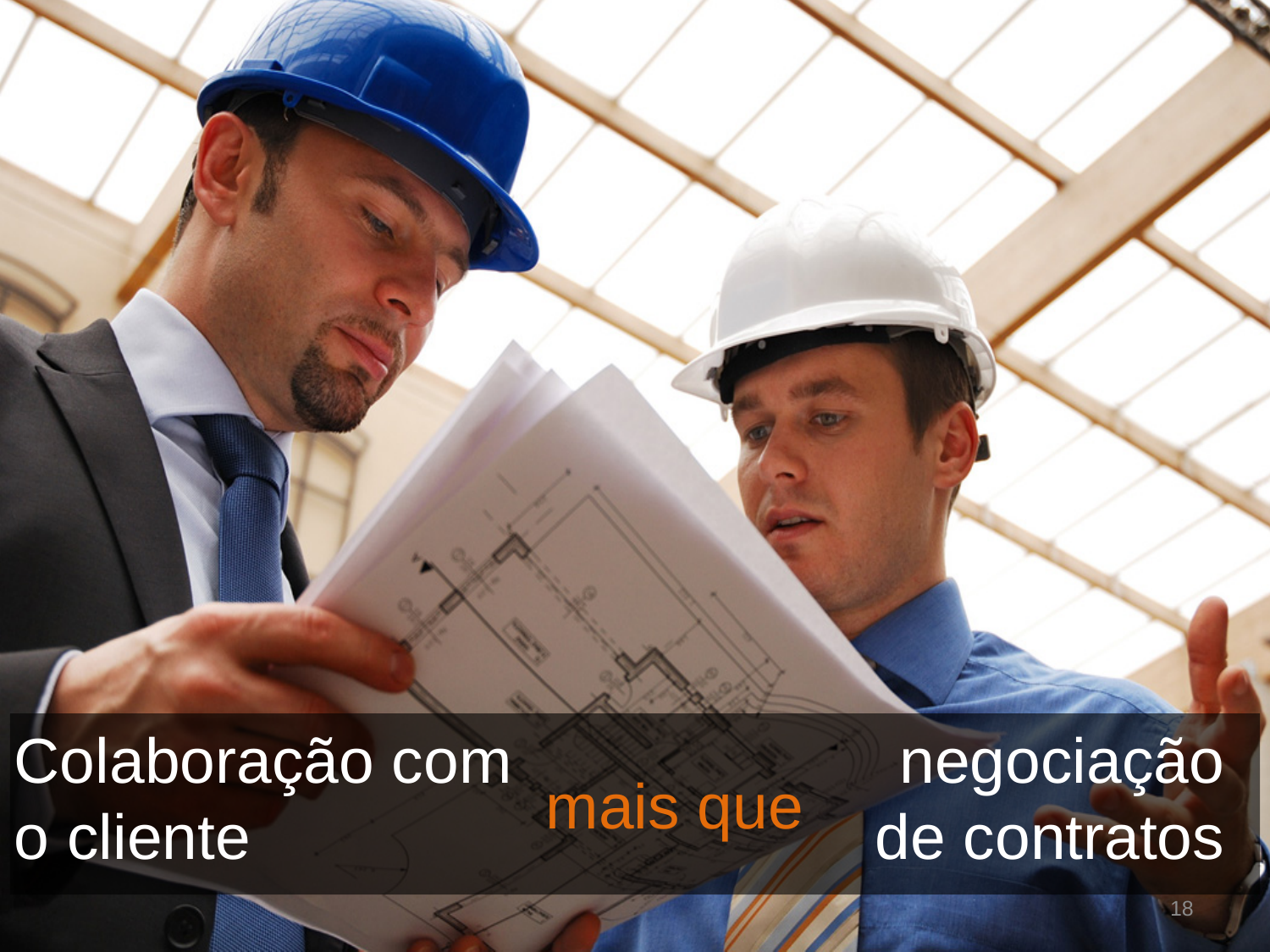

negociação
de contratos

Colaboração com
o cliente
mais que
18